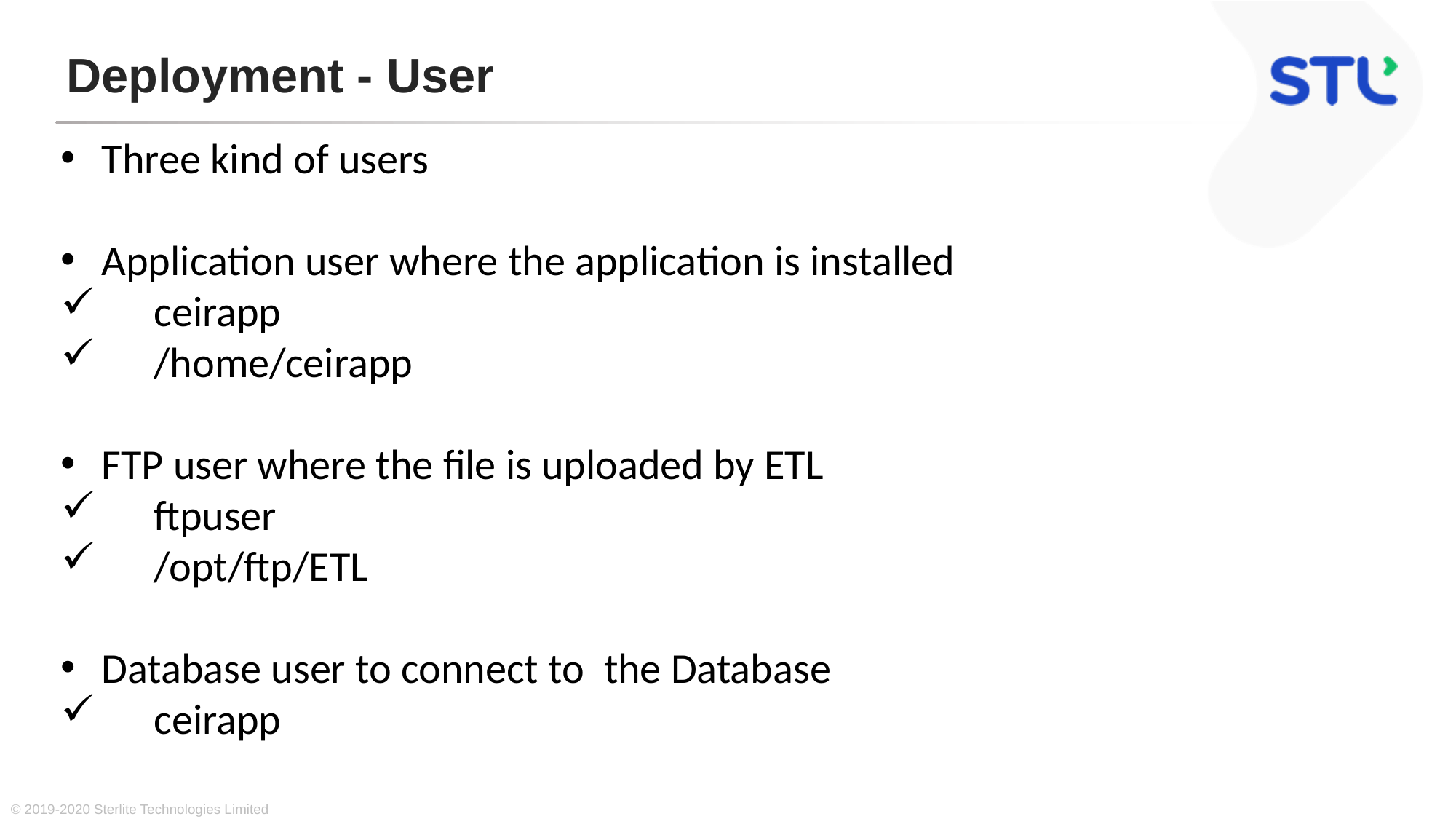

# Deployment - User
Three kind of users

Application user where the application is installed
    ceirapp
    /home/ceirapp

FTP user where the file is uploaded by ETL
    ftpuser
    /opt/ftp/ETL

Database user to connect to  the Database
    ceirapp

© 2019-2020 Sterlite Technologies Limited